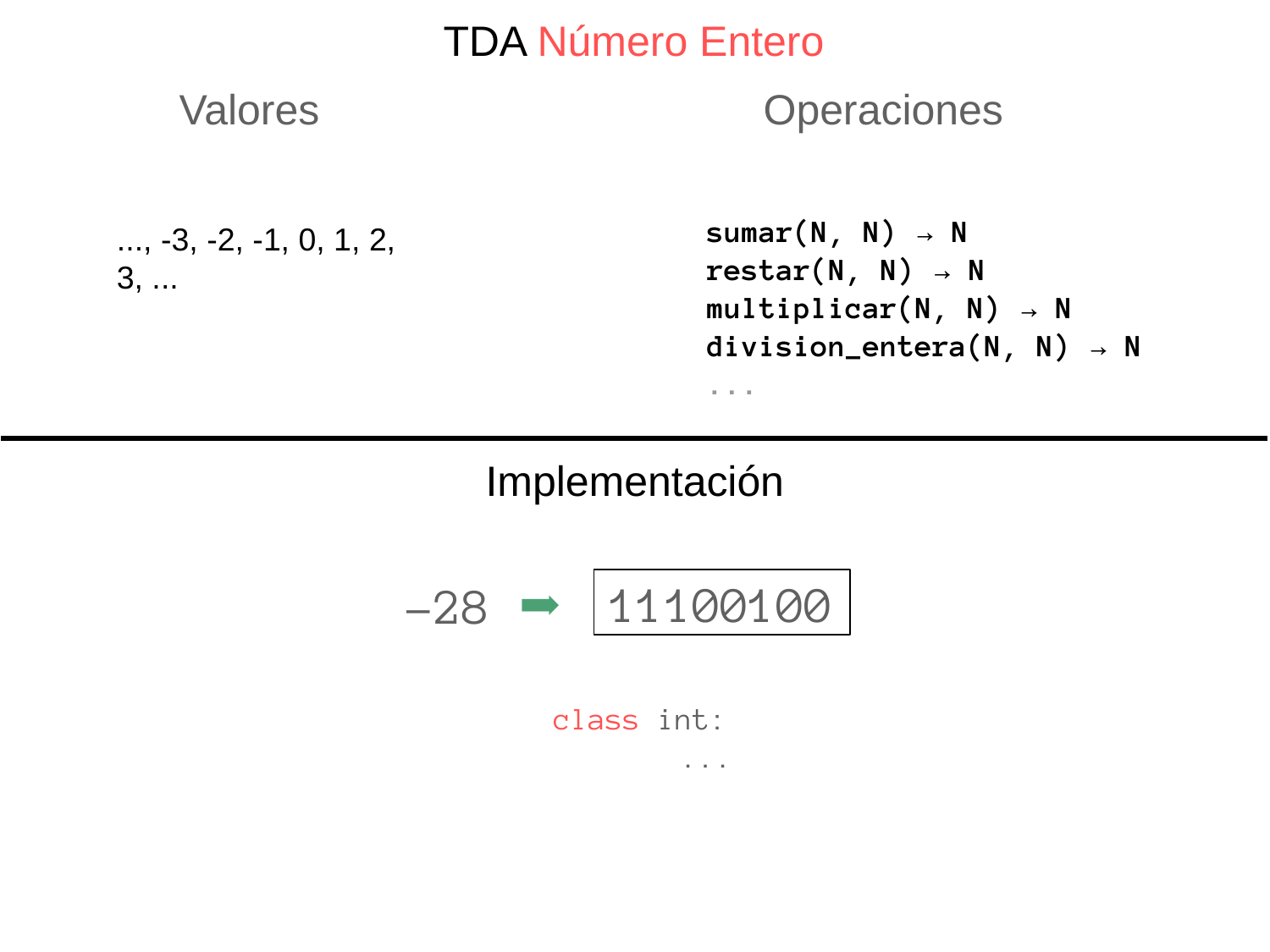

TDA Número Entero
Valores
Operaciones
sumar(N, N) → N
restar(N, N) → N
multiplicar(N, N) → N
division_entera(N, N) → N
...
..., -3, -2, -1, 0, 1, 2, 3, ...
Implementación
-28 🠲
11100100
class int:
	...